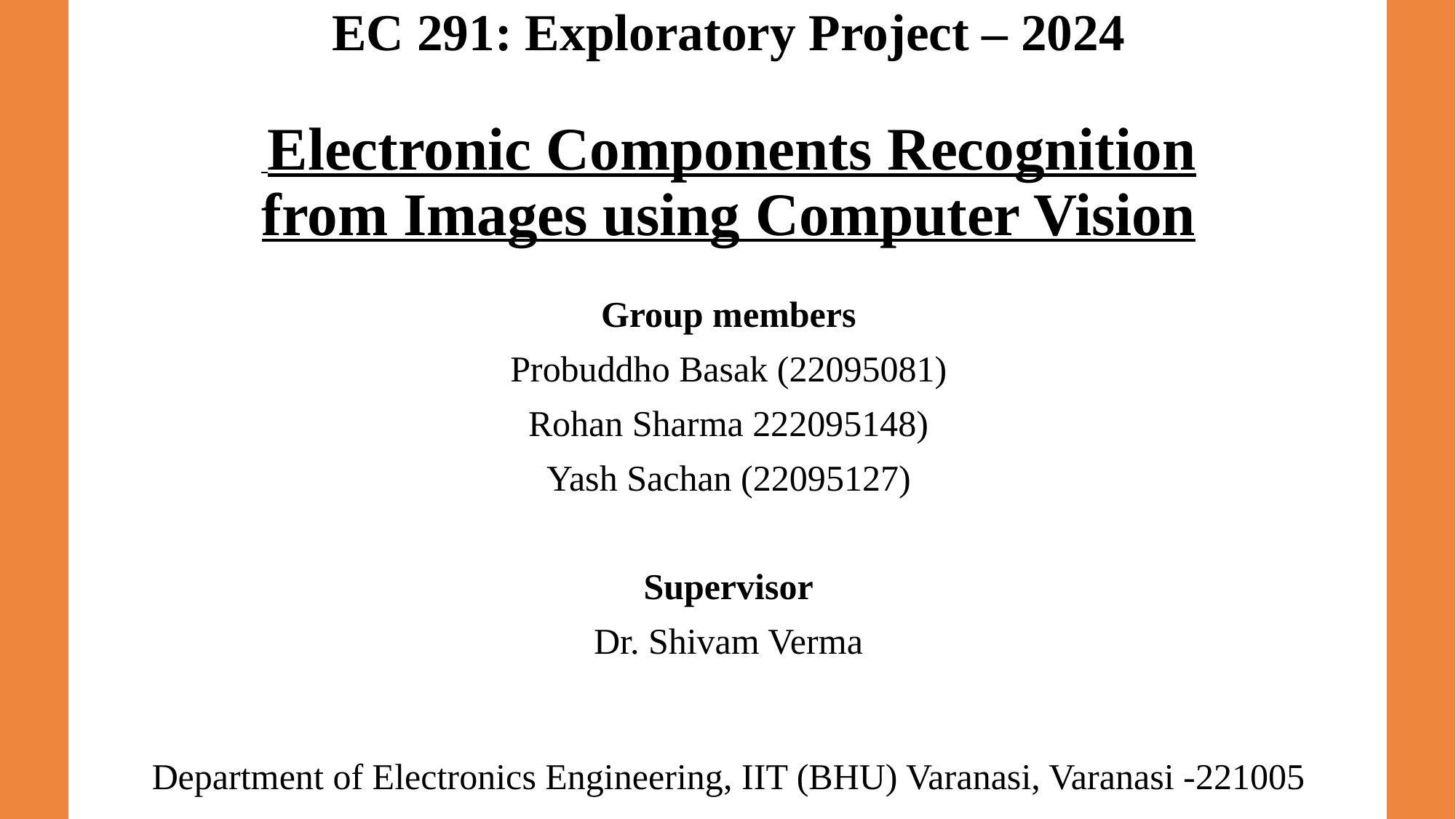

# EC 291: Exploratory Project – 2024 Electronic Components Recognition from Images using Computer Vision

Group members
Probuddho Basak (22095081)
Rohan Sharma 222095148)
Yash Sachan (22095127)

Supervisor
Dr. Shivam Verma

Department of Electronics Engineering, IIT (BHU) Varanasi, Varanasi -221005